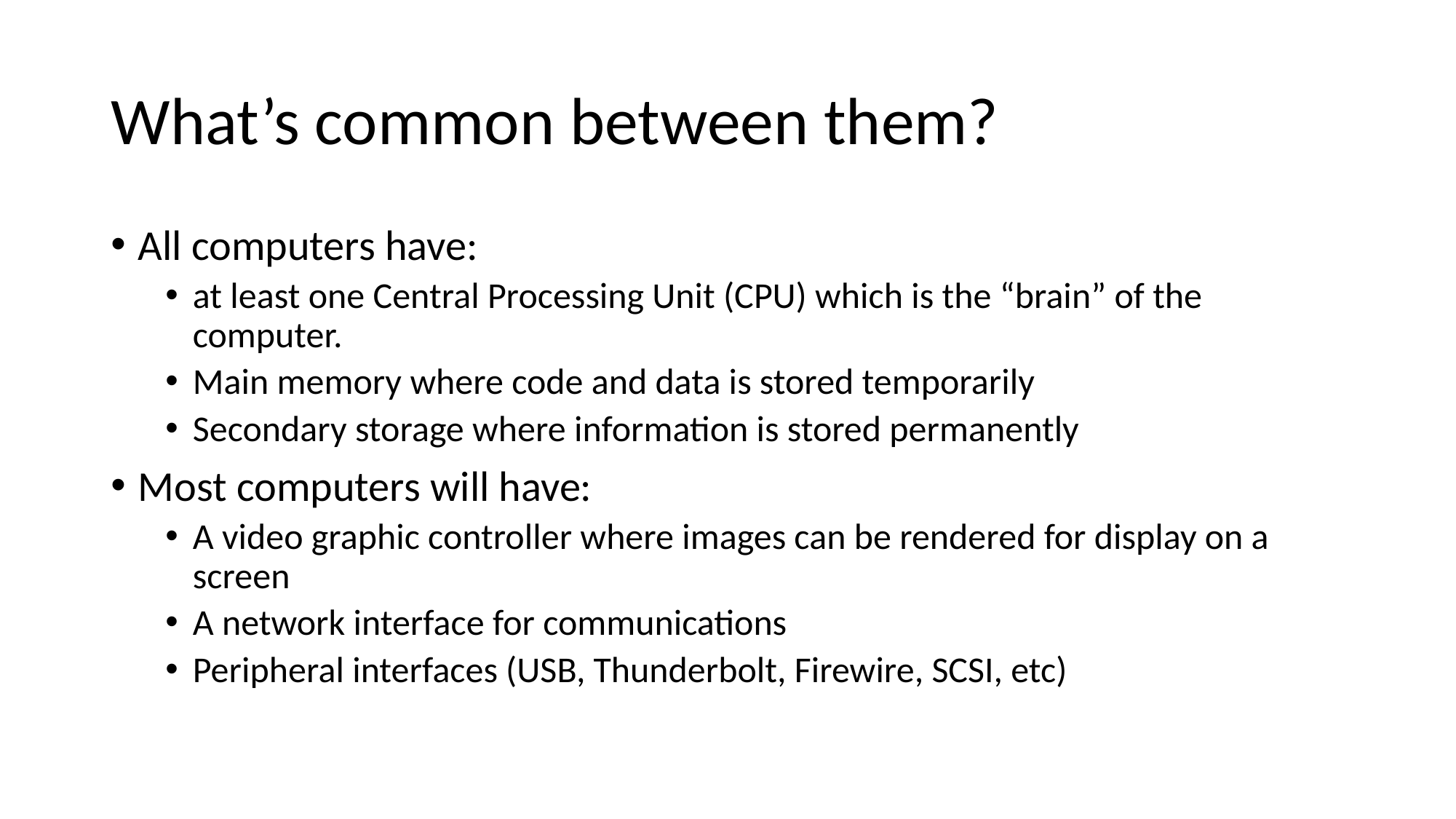

# What’s common between them?
All computers have:
at least one Central Processing Unit (CPU) which is the “brain” of the computer.
Main memory where code and data is stored temporarily
Secondary storage where information is stored permanently
Most computers will have:
A video graphic controller where images can be rendered for display on a screen
A network interface for communications
Peripheral interfaces (USB, Thunderbolt, Firewire, SCSI, etc)